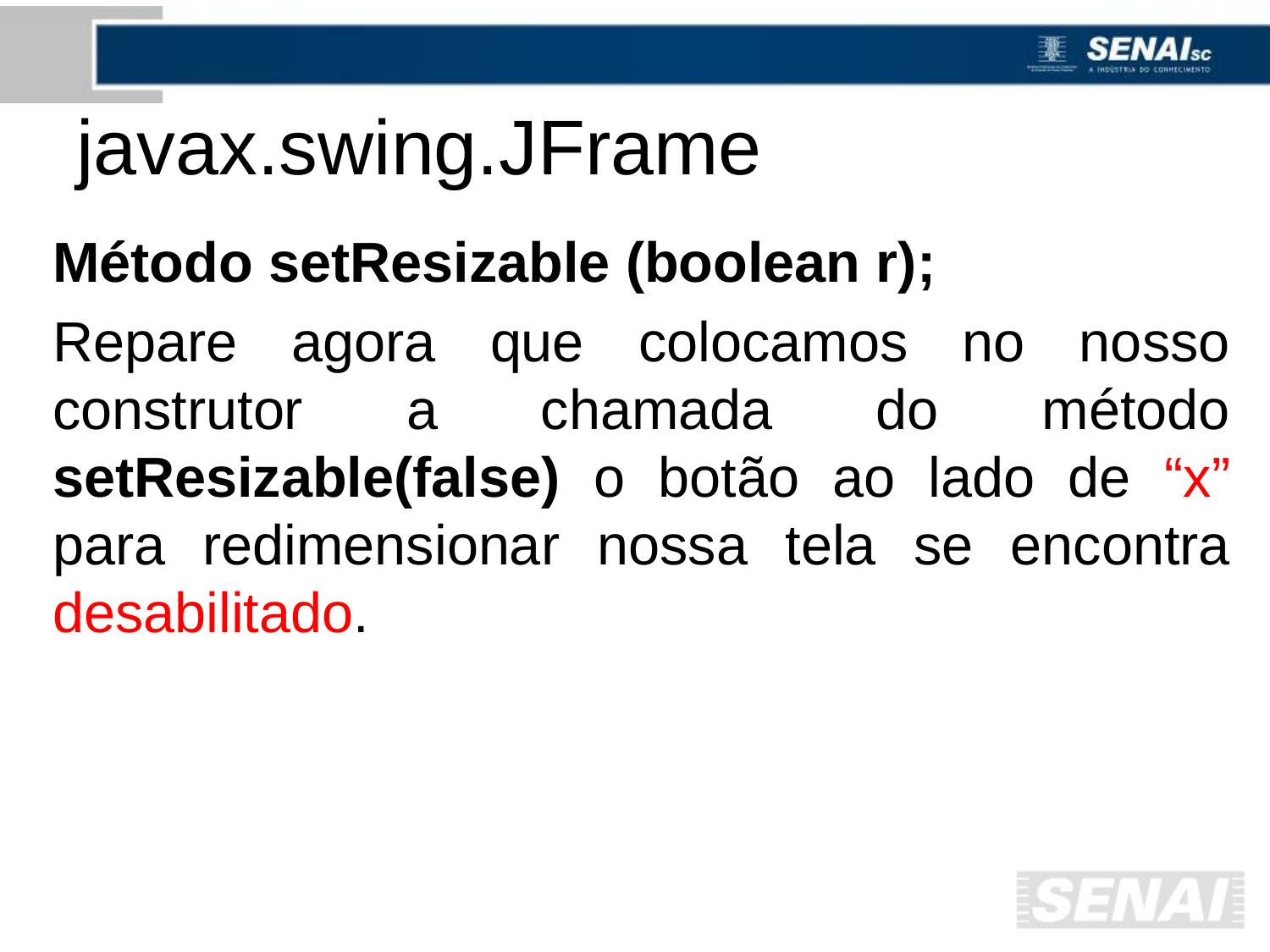

# javax.swing.JFrame
Método setResizable (boolean r);
Repare agora que colocamos no nosso construtor a chamada do método setResizable(false) o botão ao lado de “x” para redimensionar nossa tela se encontra desabilitado.